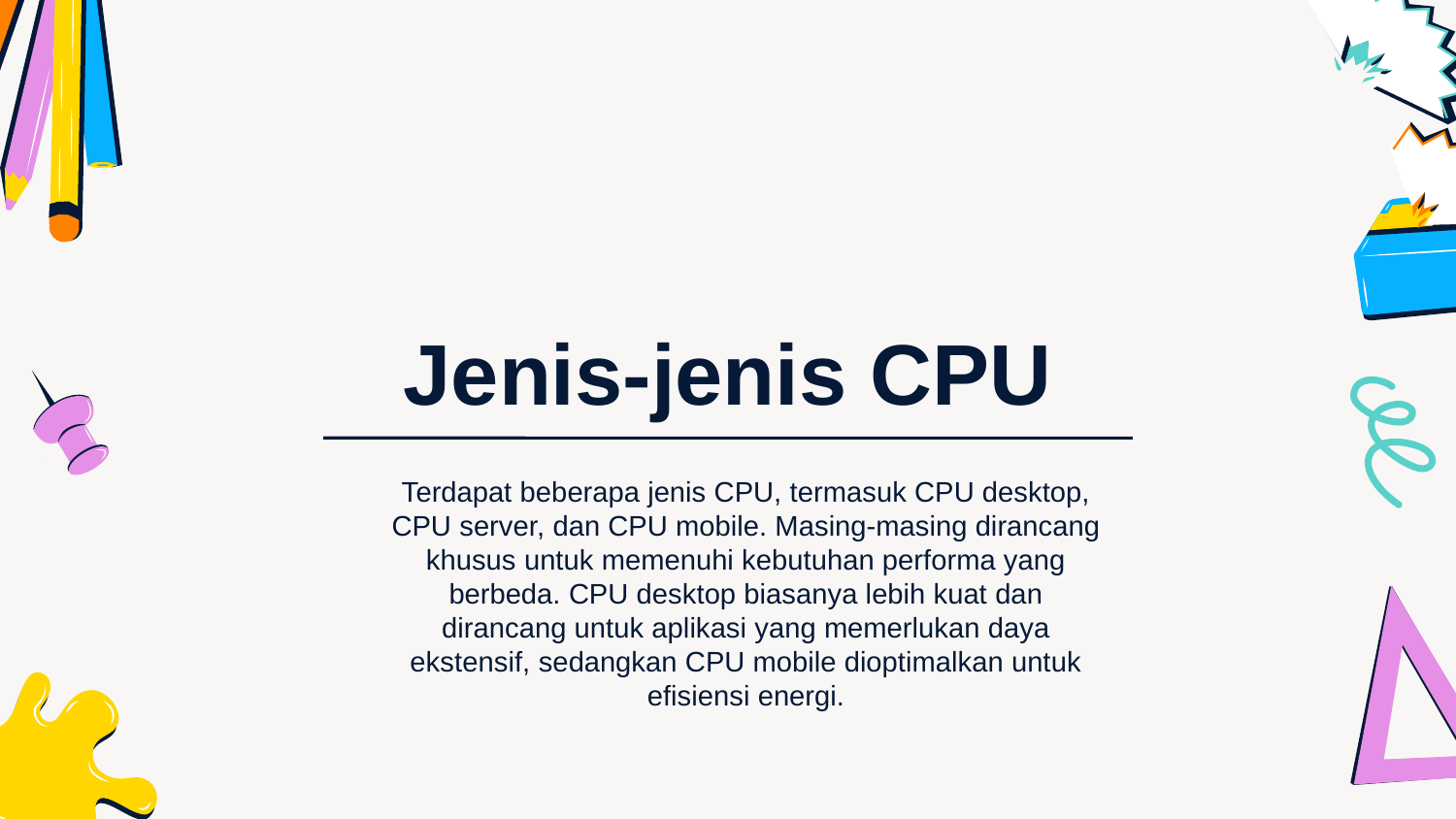

# Jenis-jenis CPU
Terdapat beberapa jenis CPU, termasuk CPU desktop, CPU server, dan CPU mobile. Masing-masing dirancang khusus untuk memenuhi kebutuhan performa yang berbeda. CPU desktop biasanya lebih kuat dan dirancang untuk aplikasi yang memerlukan daya ekstensif, sedangkan CPU mobile dioptimalkan untuk efisiensi energi.